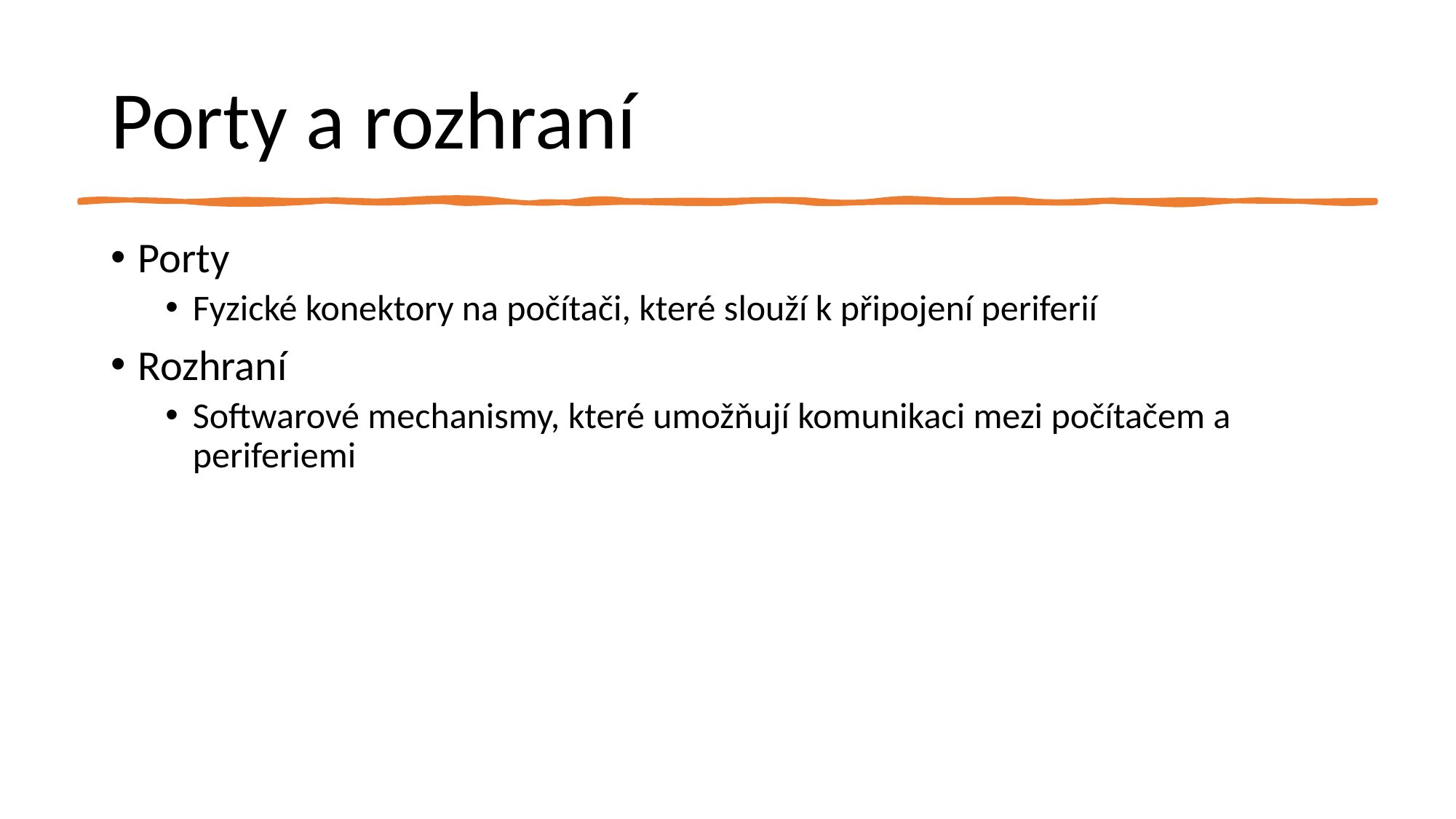

# Porty a rozhraní

Porty
Fyzické konektory na počítači, které slouží k připojení periferií
Rozhraní
Softwarové mechanismy, které umožňují komunikaci mezi počítačem a periferiemi